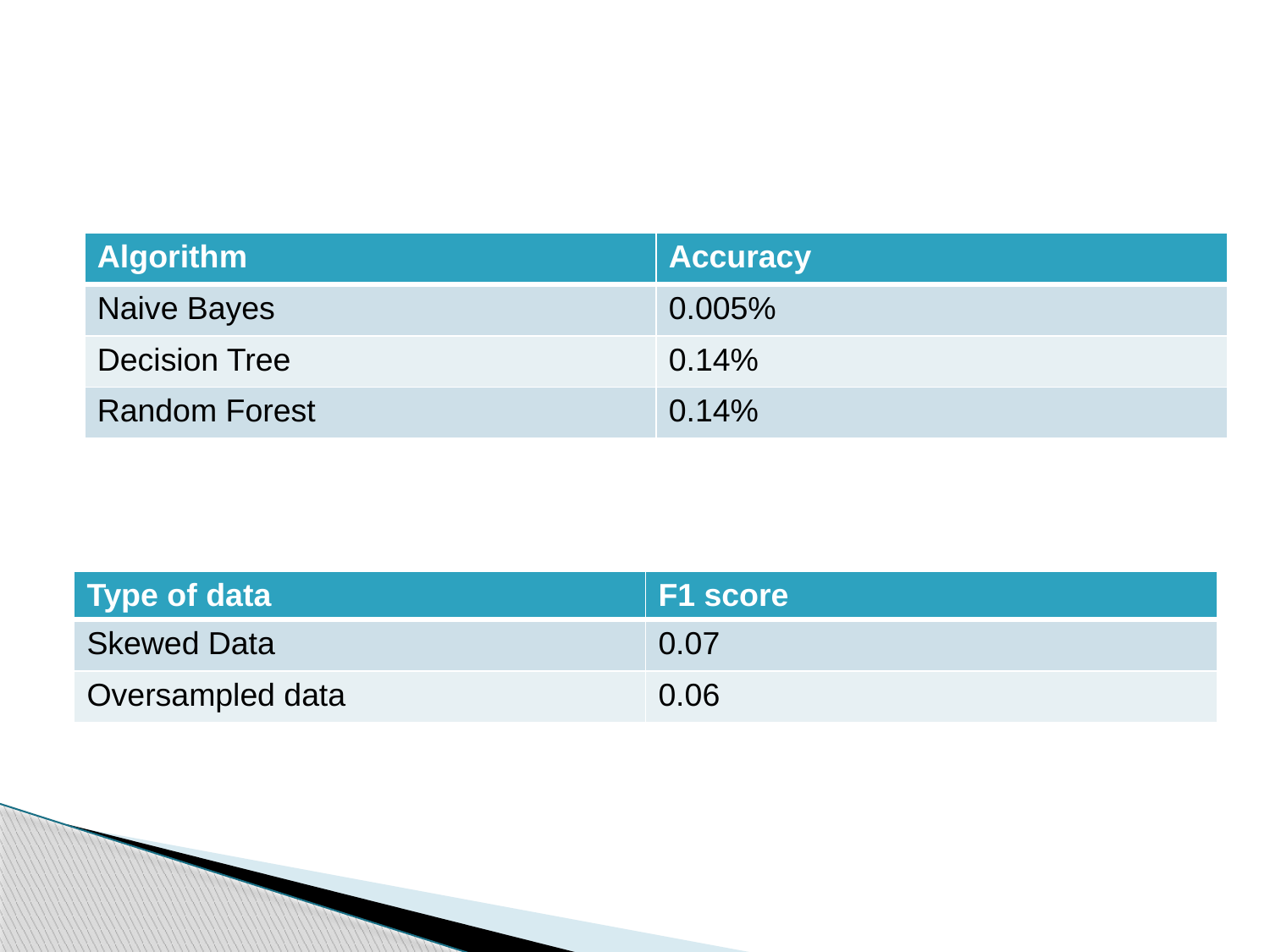

#
| Algorithm | Accuracy |
| --- | --- |
| Naive Bayes | 0.005% |
| Decision Tree | 0.14% |
| Random Forest | 0.14% |
| Type of data | F1 score |
| --- | --- |
| Skewed Data | 0.07 |
| Oversampled data | 0.06 |